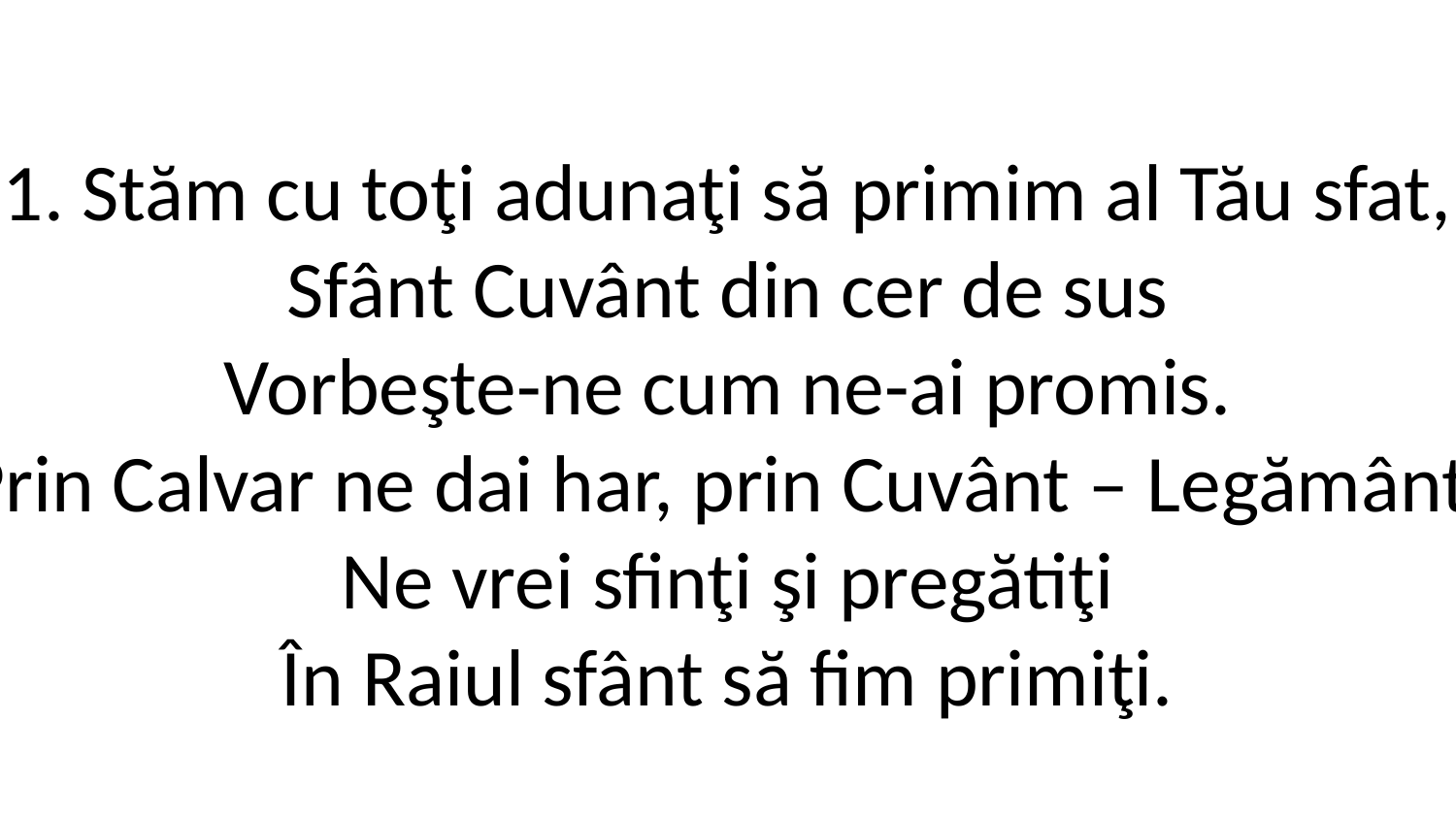

1. Stăm cu toţi adunaţi să primim al Tău sfat,
Sfânt Cuvânt din cer de sus
Vorbeşte-ne cum ne-ai promis.
Prin Calvar ne dai har, prin Cuvânt – Legământ;
Ne vrei sfinţi şi pregătiţi
În Raiul sfânt să fim primiţi.